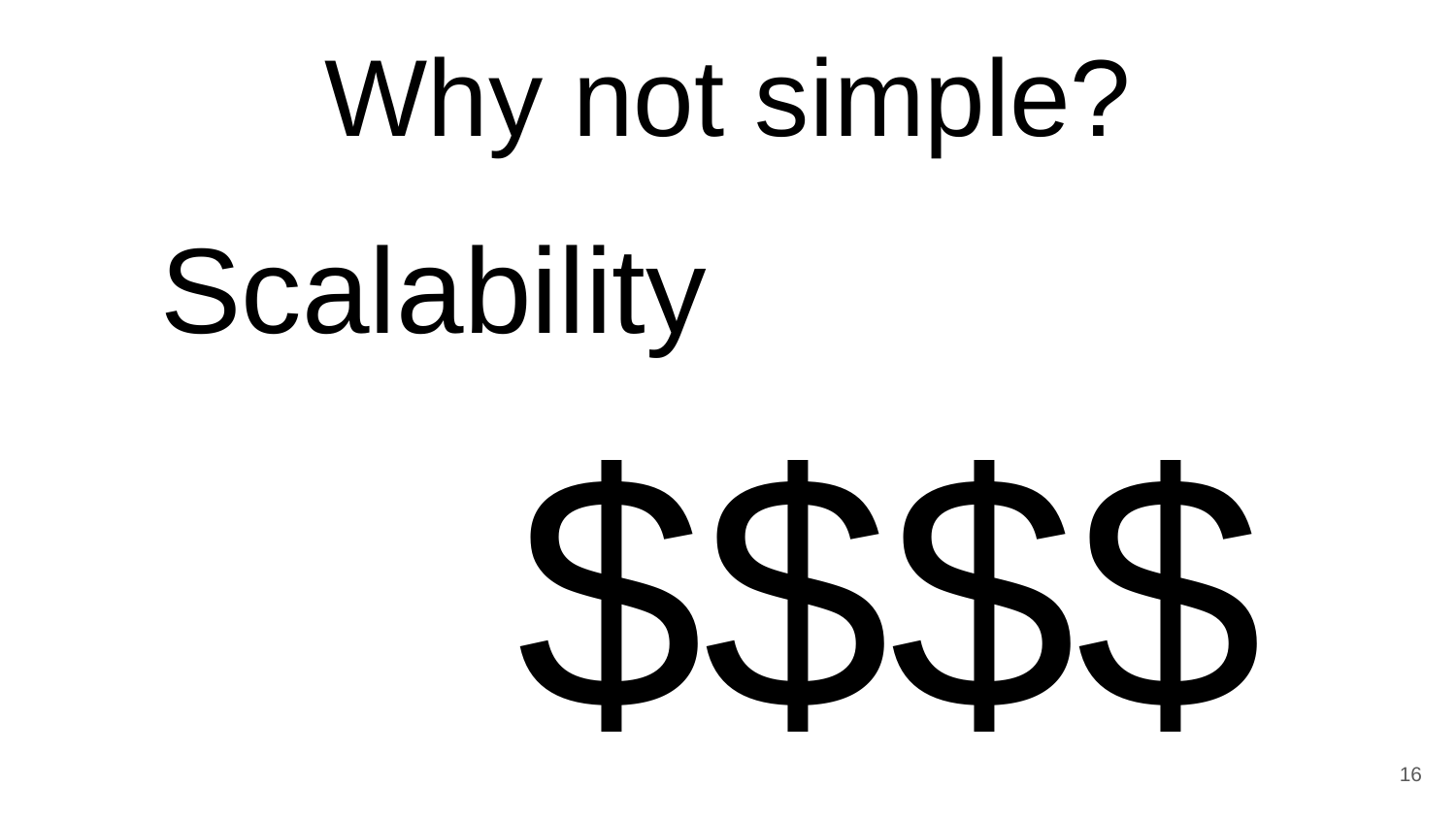

# Why not simple?
Scalability
$$$$
16